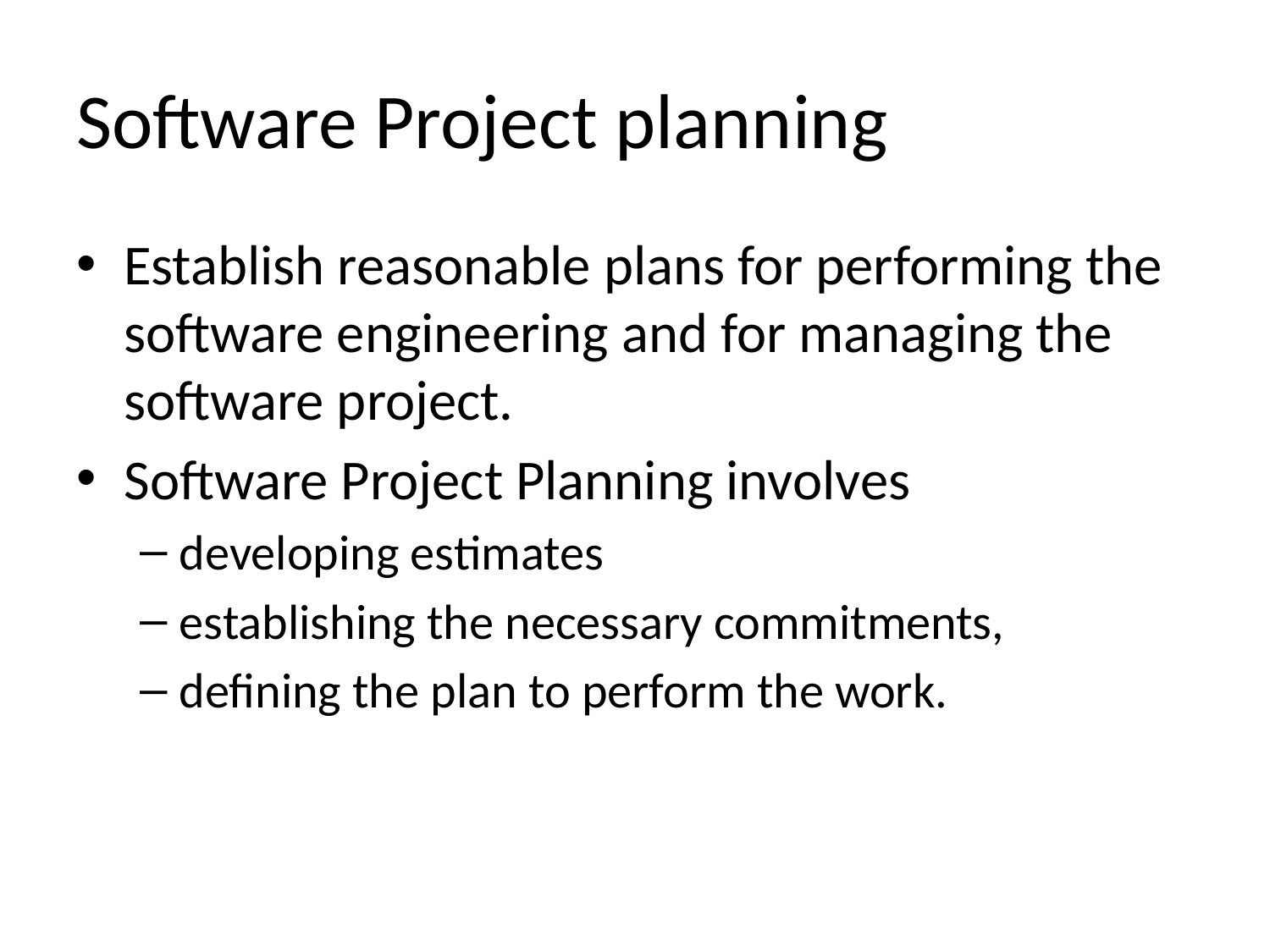

# Software Project planning
Establish reasonable plans for performing the software engineering and for managing the software project.
Software Project Planning involves
developing estimates
establishing the necessary commitments,
defining the plan to perform the work.